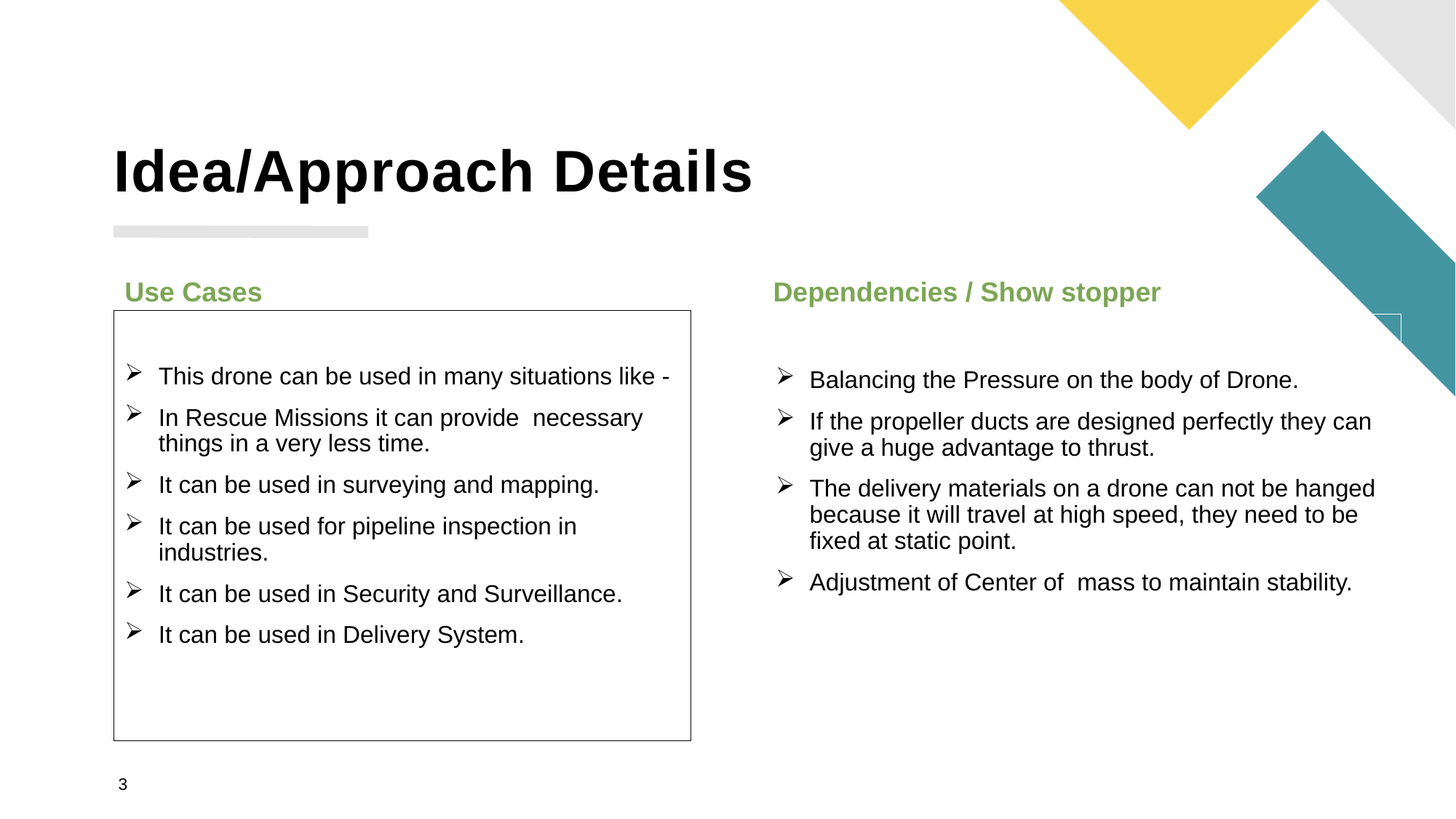

Idea/Approach Details
   Dependencies / Show stopper
Use Cases

This drone can be used in many situations like -
In Rescue Missions it can provide  necessary things in a very less time.
It can be used in surveying and mapping.
It can be used for pipeline inspection in industries.
It can be used in Security and Surveillance.
It can be used in Delivery System.

Balancing the Pressure on the body of Drone.
If the propeller ducts are designed perfectly they can give a huge advantage to thrust.
The delivery materials on a drone can not be hanged because it will travel at high speed, they need to be fixed at static point.
Adjustment of Center of  mass to maintain stability.

3